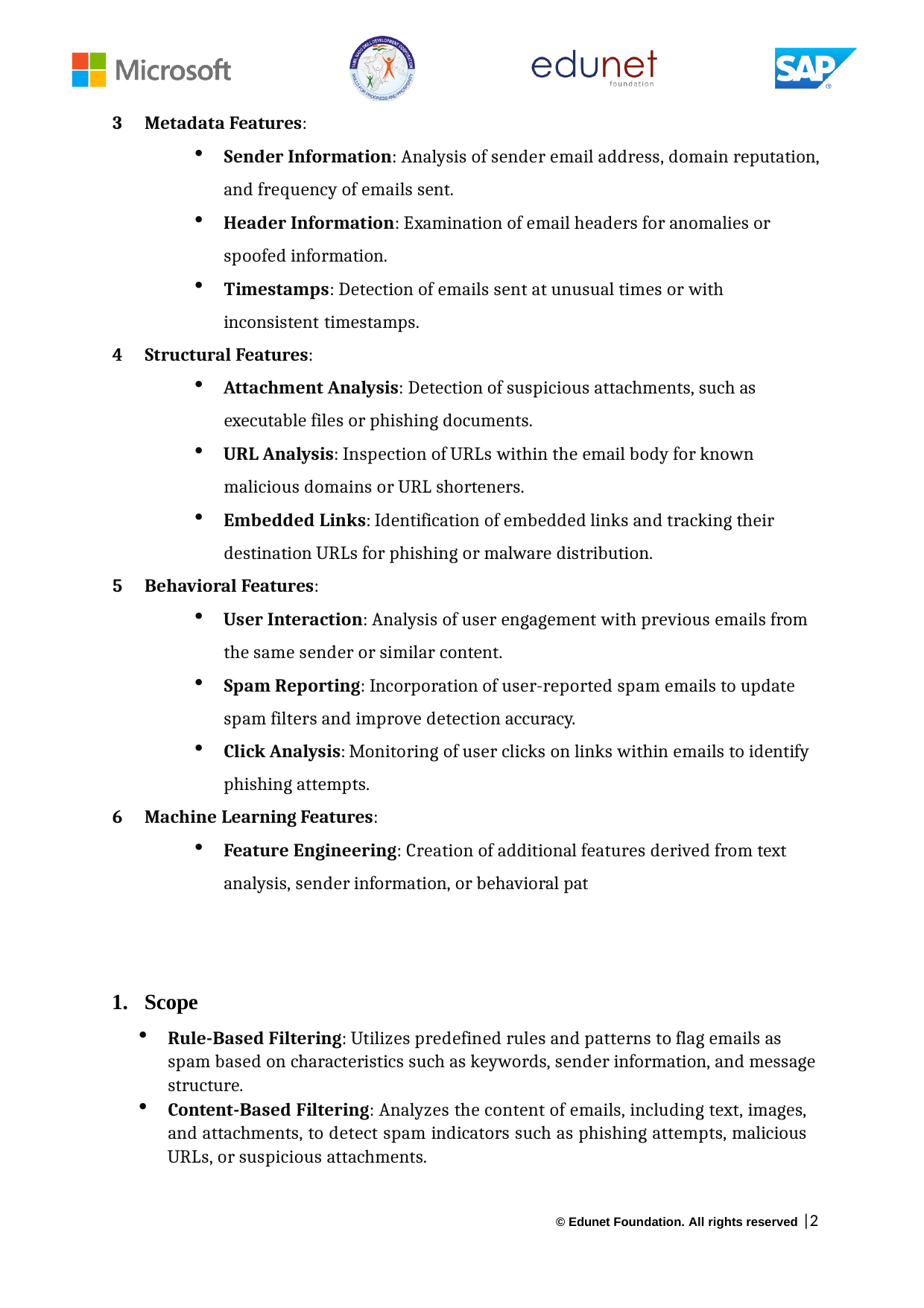

Metadata Features:
Sender Information: Analysis of sender email address, domain reputation, and frequency of emails sent.
Header Information: Examination of email headers for anomalies or spoofed information.
Timestamps: Detection of emails sent at unusual times or with inconsistent timestamps.
Structural Features:
Attachment Analysis: Detection of suspicious attachments, such as executable files or phishing documents.
URL Analysis: Inspection of URLs within the email body for known malicious domains or URL shorteners.
Embedded Links: Identification of embedded links and tracking their destination URLs for phishing or malware distribution.
Behavioral Features:
User Interaction: Analysis of user engagement with previous emails from the same sender or similar content.
Spam Reporting: Incorporation of user-reported spam emails to update spam filters and improve detection accuracy.
Click Analysis: Monitoring of user clicks on links within emails to identify phishing attempts.
Machine Learning Features:
Feature Engineering: Creation of additional features derived from text analysis, sender information, or behavioral pat
Scope
Rule-Based Filtering: Utilizes predefined rules and patterns to flag emails as spam based on characteristics such as keywords, sender information, and message structure.
Content-Based Filtering: Analyzes the content of emails, including text, images, and attachments, to detect spam indicators such as phishing attempts, malicious URLs, or suspicious attachments.
© Edunet Foundation. All rights reserved |2